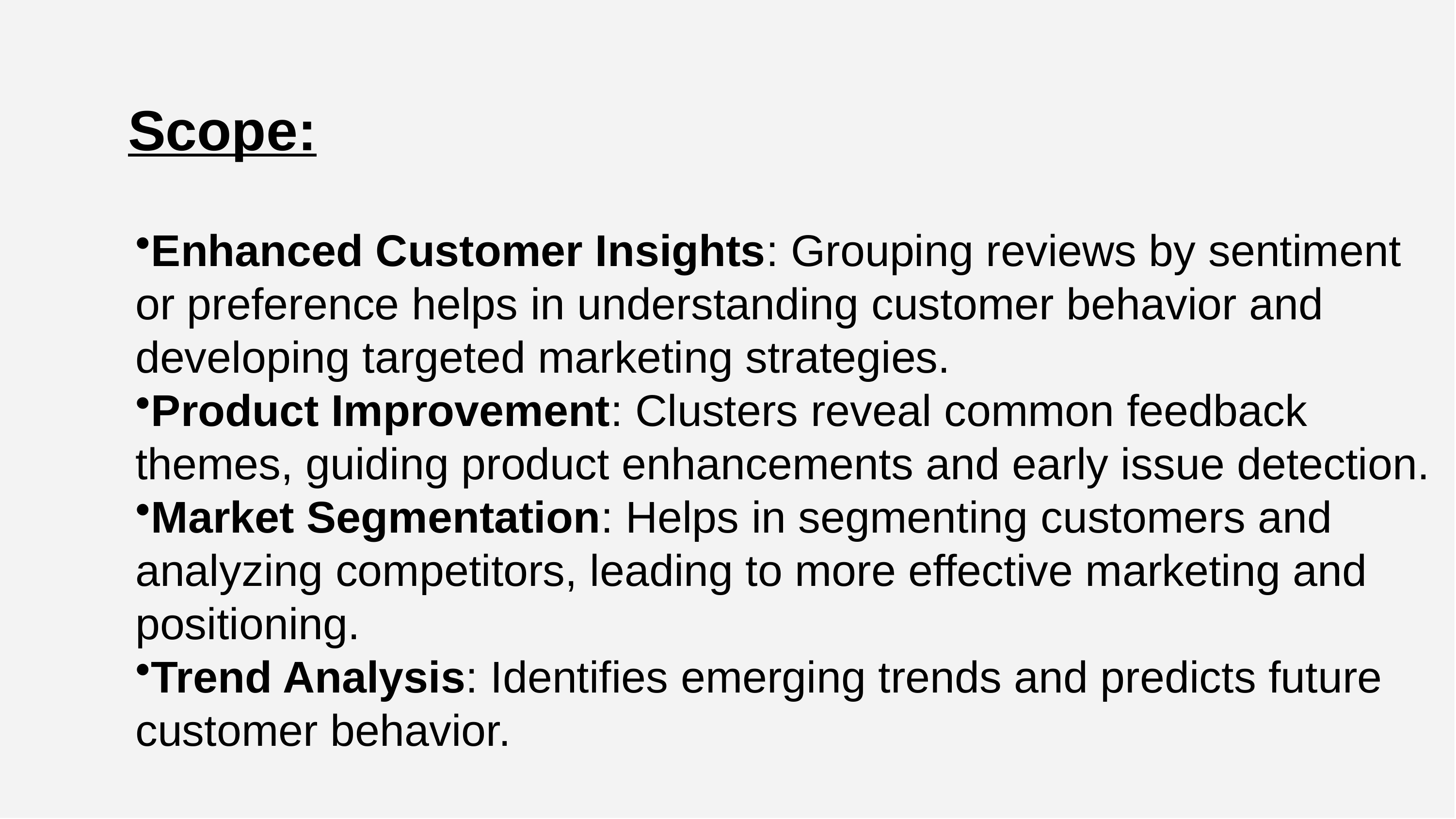

# Scope:
Enhanced Customer Insights: Grouping reviews by sentiment or preference helps in understanding customer behavior and developing targeted marketing strategies.
Product Improvement: Clusters reveal common feedback themes, guiding product enhancements and early issue detection.
Market Segmentation: Helps in segmenting customers and analyzing competitors, leading to more effective marketing and positioning.
Trend Analysis: Identifies emerging trends and predicts future customer behavior.